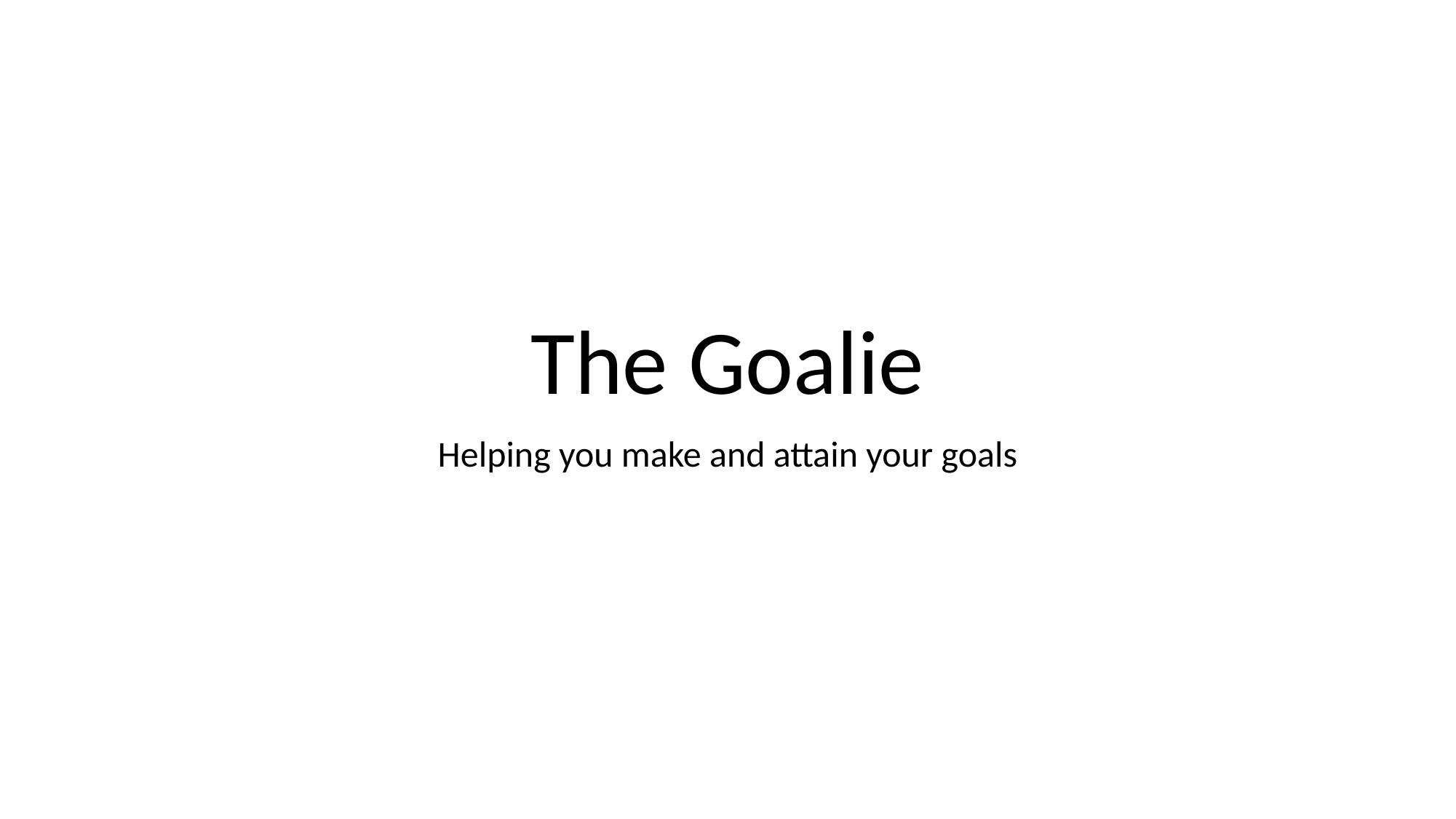

# The Goalie
Helping you make and attain your goals